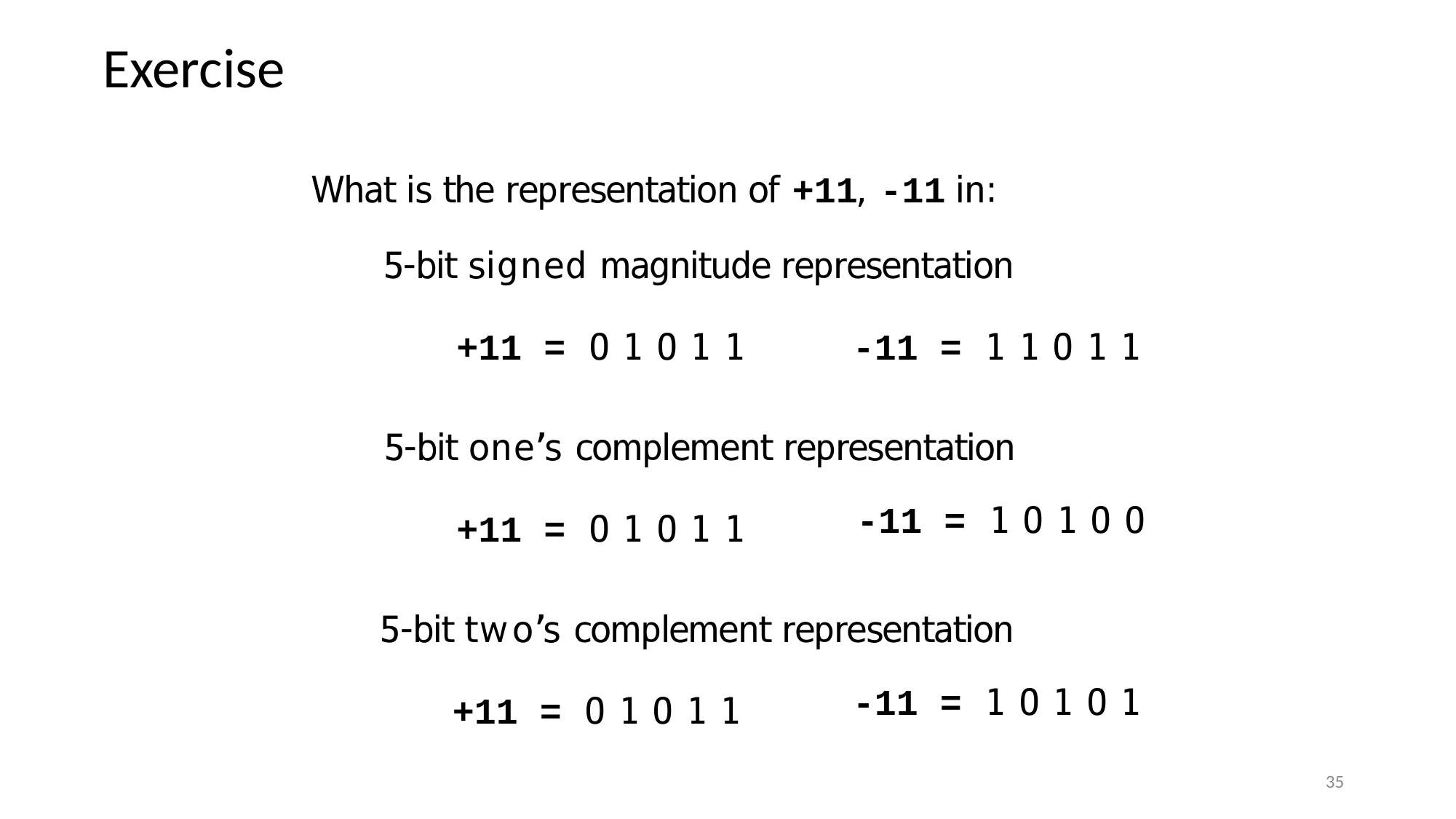

# Exercise
What is the representation of +11, -11 in:
5-bit signed magnitude representation
+11 =
0 1 0 1 1
-11 =
1 1 0 1 1
5-bit one’s complement representation
-11 =
1 0 1 0 0
+11 =
0 1 0 1 1
5-bit two’s complement representation
-11 =
1 0 1 0 1
+11 =
0 1 0 1 1
35